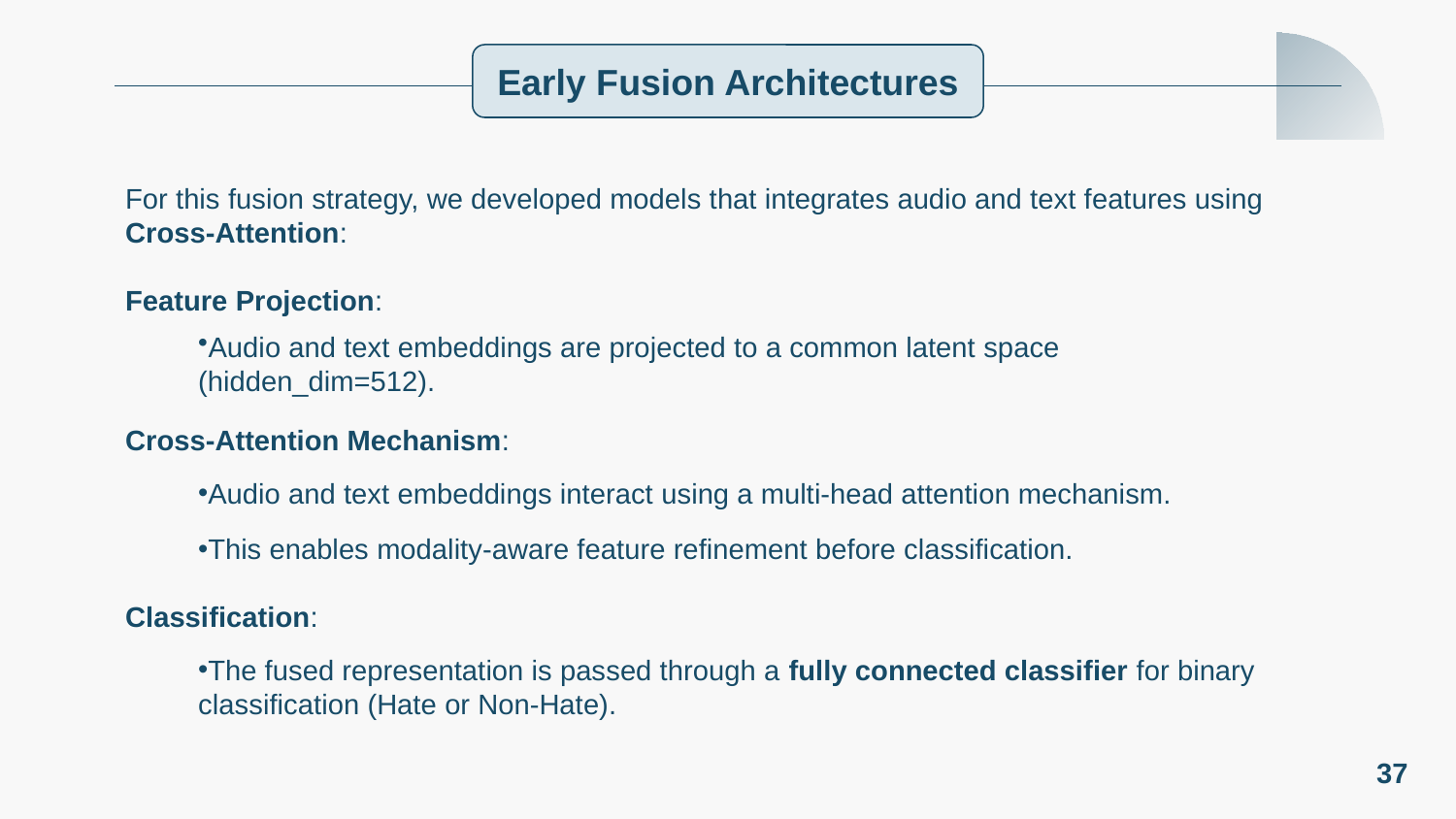

Early Fusion Architectures
For this fusion strategy, we developed models that integrates audio and text features using Cross-Attention:

Feature Projection:

Audio and text embeddings are projected to a common latent space (hidden_dim=512).

Cross-Attention Mechanism:

Audio and text embeddings interact using a multi-head attention mechanism.

This enables modality-aware feature refinement before classification.

Classification:

The fused representation is passed through a fully connected classifier for binary classification (Hate or Non-Hate).

37